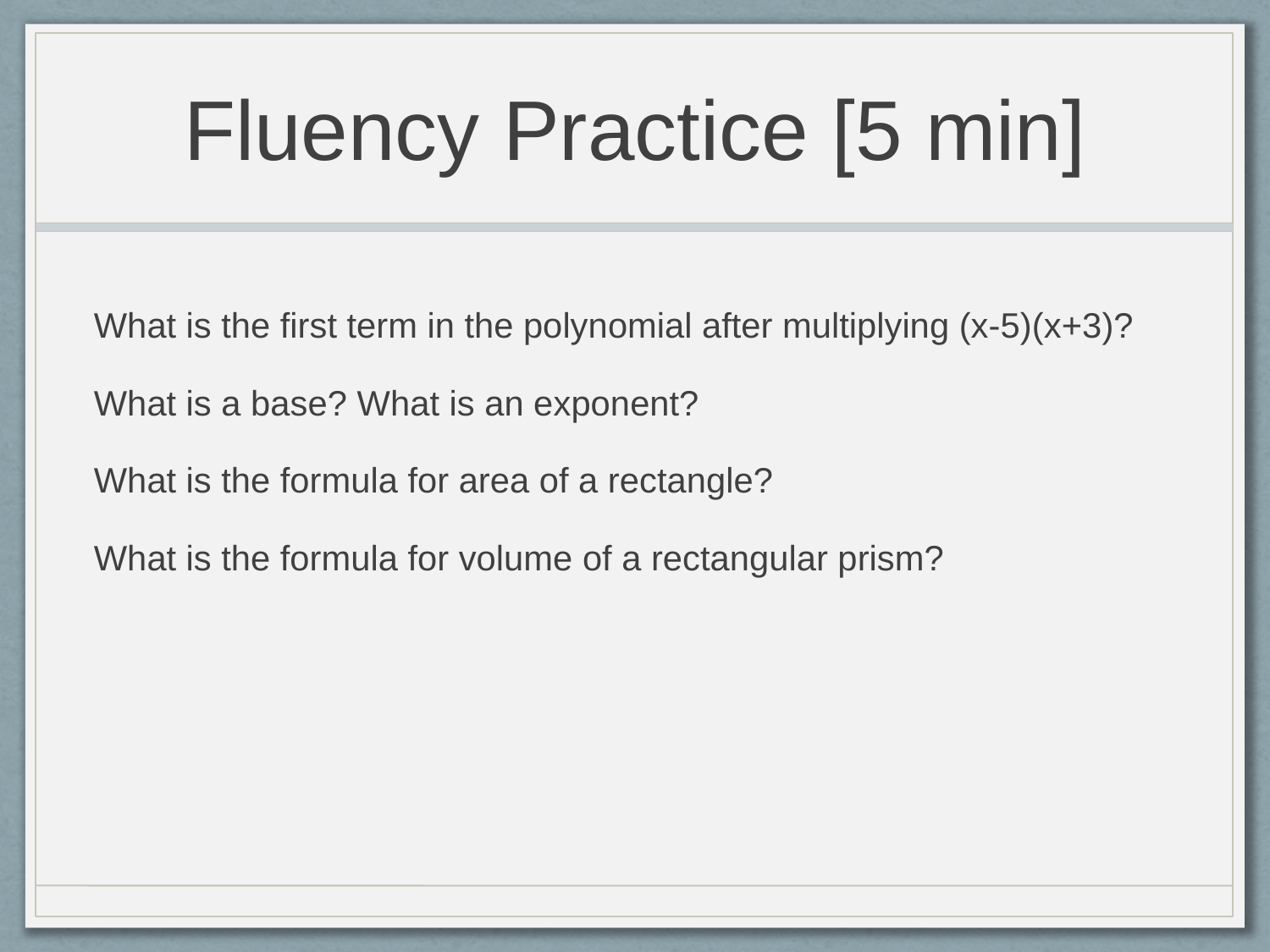

# Fluency Practice [5 min]
What is the first term in the polynomial after multiplying (x-5)(x+3)?
What is a base? What is an exponent?
What is the formula for area of a rectangle?
What is the formula for volume of a rectangular prism?